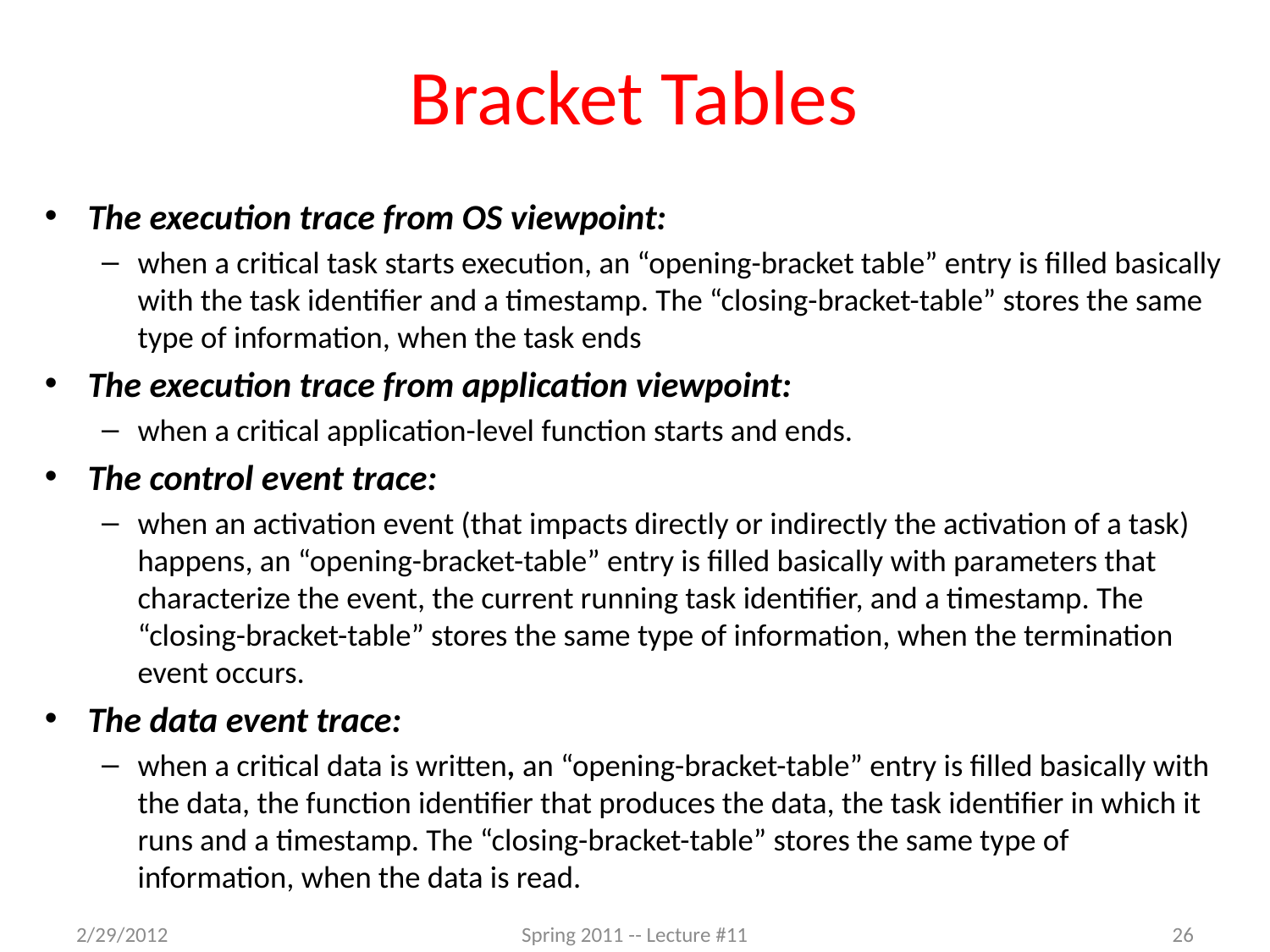

# Bracket Tables
The execution trace from OS viewpoint:
when a critical task starts execution, an “opening-bracket table” entry is filled basically with the task identifier and a timestamp. The “closing-bracket-table” stores the same type of information, when the task ends
The execution trace from application viewpoint:
when a critical application-level function starts and ends.
The control event trace:
when an activation event (that impacts directly or indirectly the activation of a task) happens, an “opening-bracket-table” entry is filled basically with parameters that characterize the event, the current running task identifier, and a timestamp. The “closing-bracket-table” stores the same type of information, when the termination event occurs.
The data event trace:
when a critical data is written, an “opening-bracket-table” entry is filled basically with the data, the function identifier that produces the data, the task identifier in which it runs and a timestamp. The “closing-bracket-table” stores the same type of information, when the data is read.
2/29/2012
Spring 2011 -- Lecture #11
26